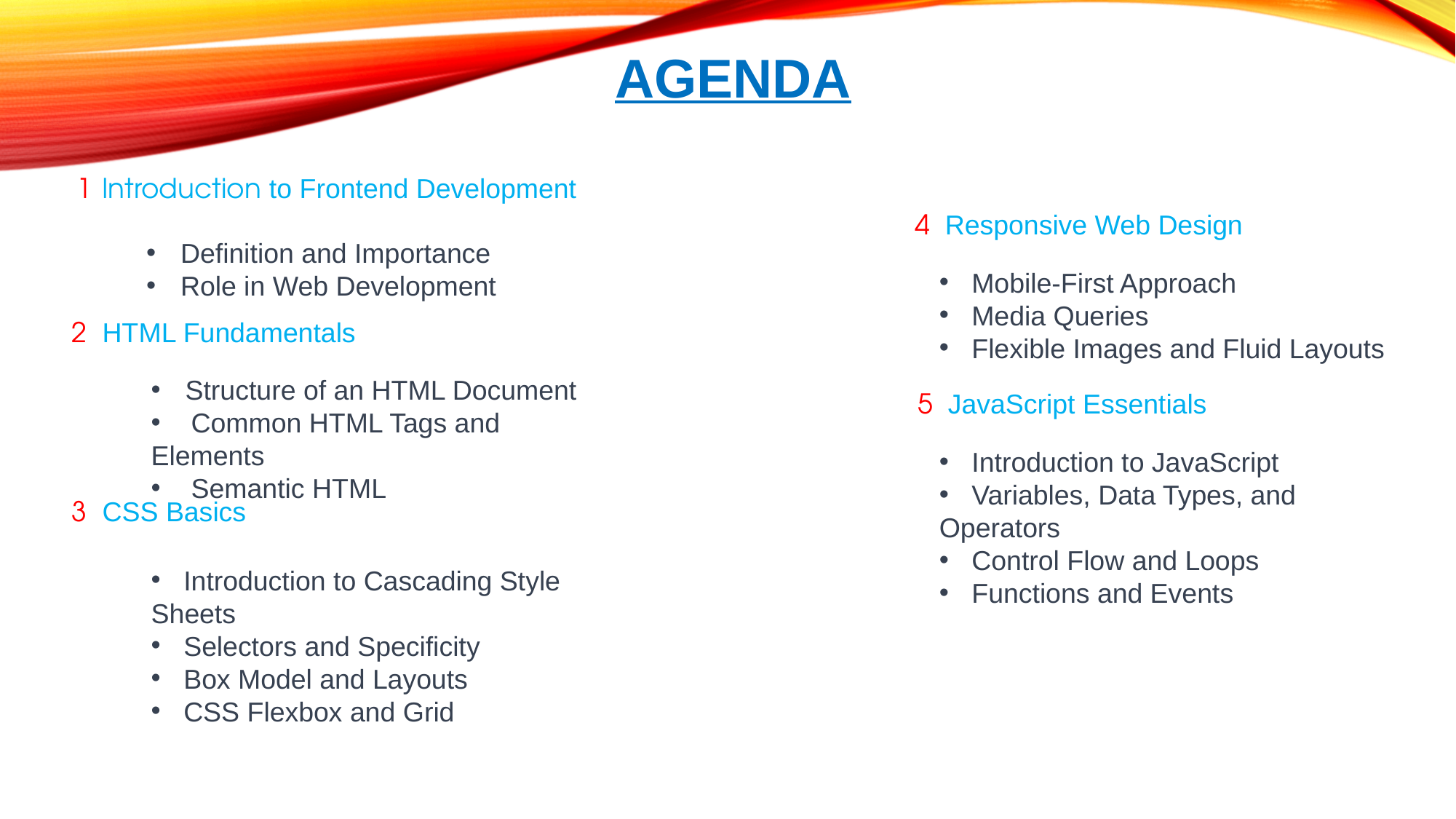

AGENDA
1 Introduction to Frontend Development

4  Responsive Web Design
Definition and Importance
Role in Web Development

   Mobile-First Approach
   Media Queries
   Flexible Images and Fluid Layouts

2  HTML Fundamentals
Structure of an HTML Document
    Common HTML Tags and Elements
    Semantic HTML

5  JavaScript Essentials
   Introduction to JavaScript
   Variables, Data Types, and    Operators
   Control Flow and Loops
   Functions and Events

3  CSS Basics
   Introduction to Cascading Style Sheets
   Selectors and Specificity
   Box Model and Layouts
   CSS Flexbox and Grid